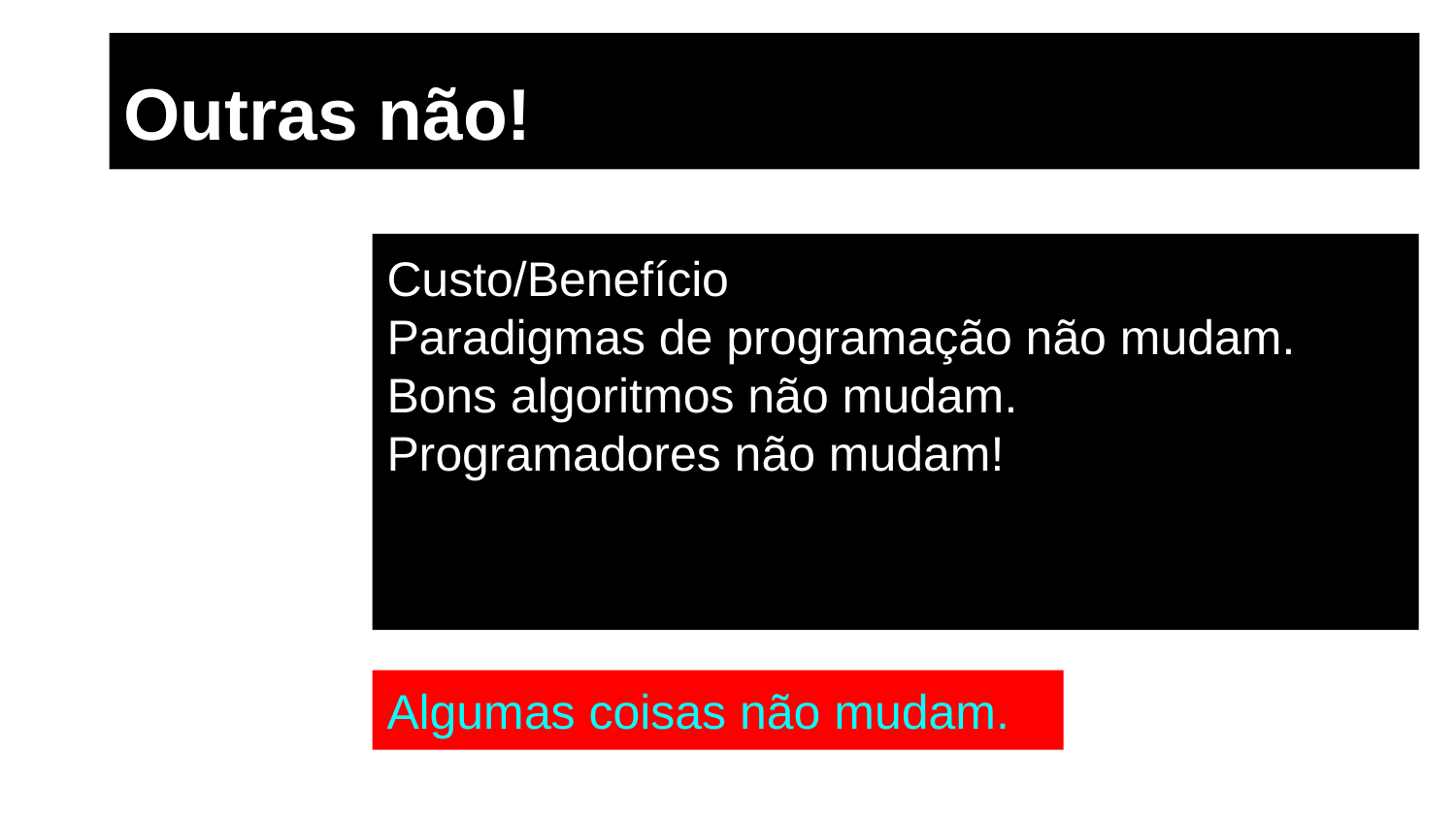

# Outras não!
Custo/Benefício
Paradigmas de programação não mudam.
Bons algoritmos não mudam.
Programadores não mudam!
Algumas coisas não mudam.